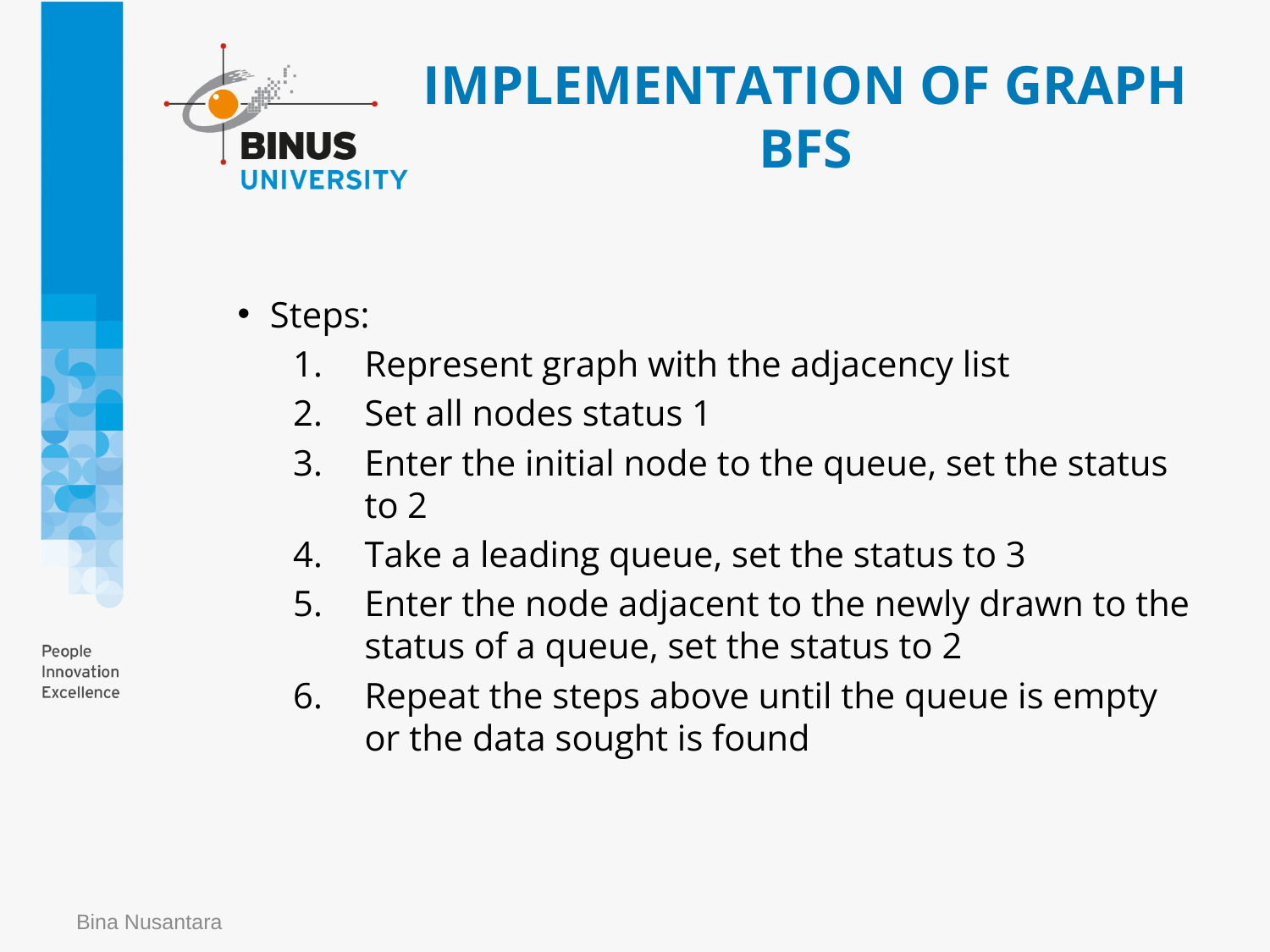

# IMPLEMENTATION OF GRAPH BFS
Steps:
Represent graph with the adjacency list
Set all nodes status 1
Enter the initial node to the queue, set the status to 2
Take a leading queue, set the status to 3
Enter the node adjacent to the newly drawn to the status of a queue, set the status to 2
Repeat the steps above until the queue is empty or the data sought is found
Bina Nusantara